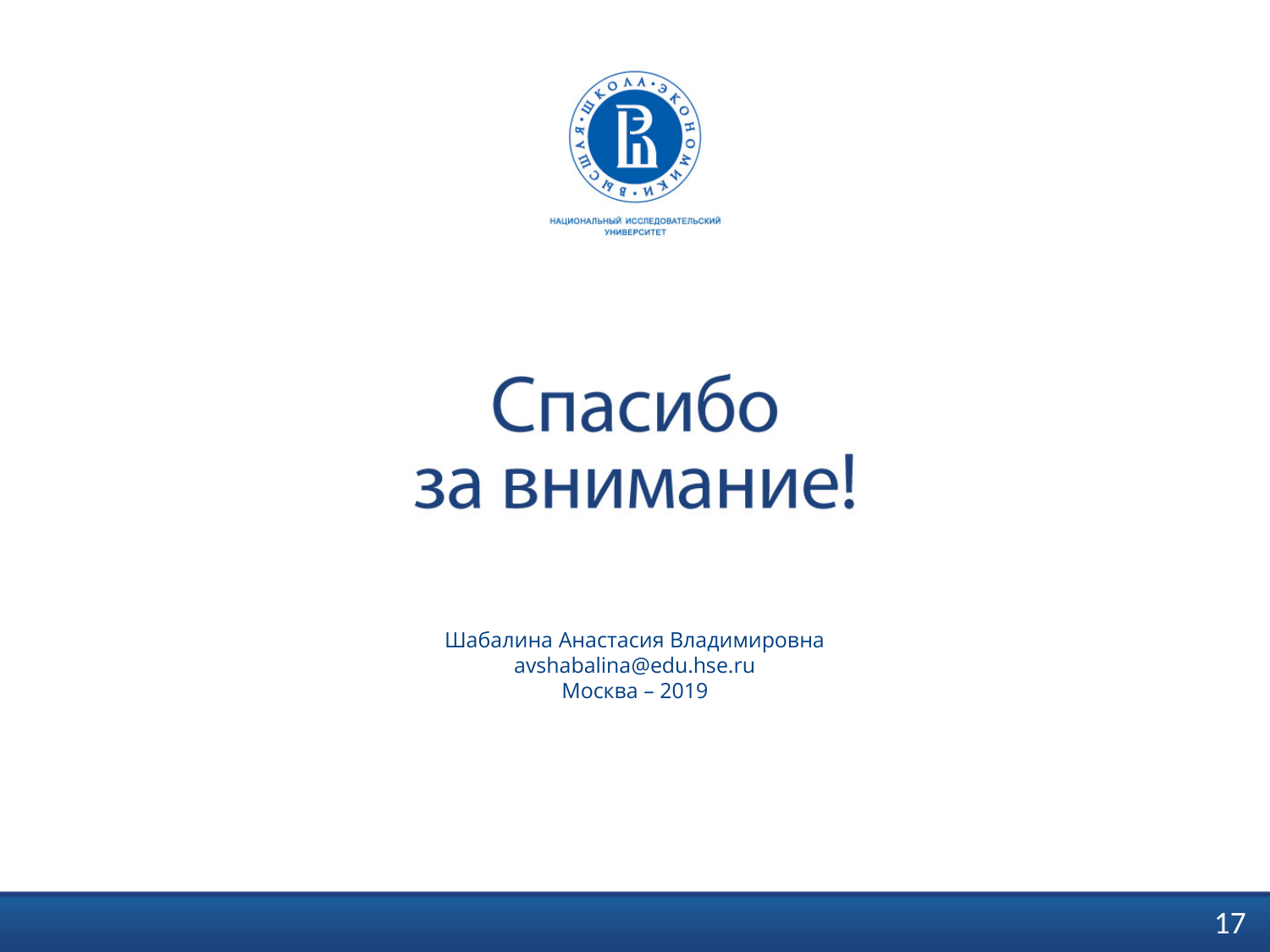

Шабалина Анастасия Владимировна
avshabalina@edu.hse.ru
Москва – 2019
17